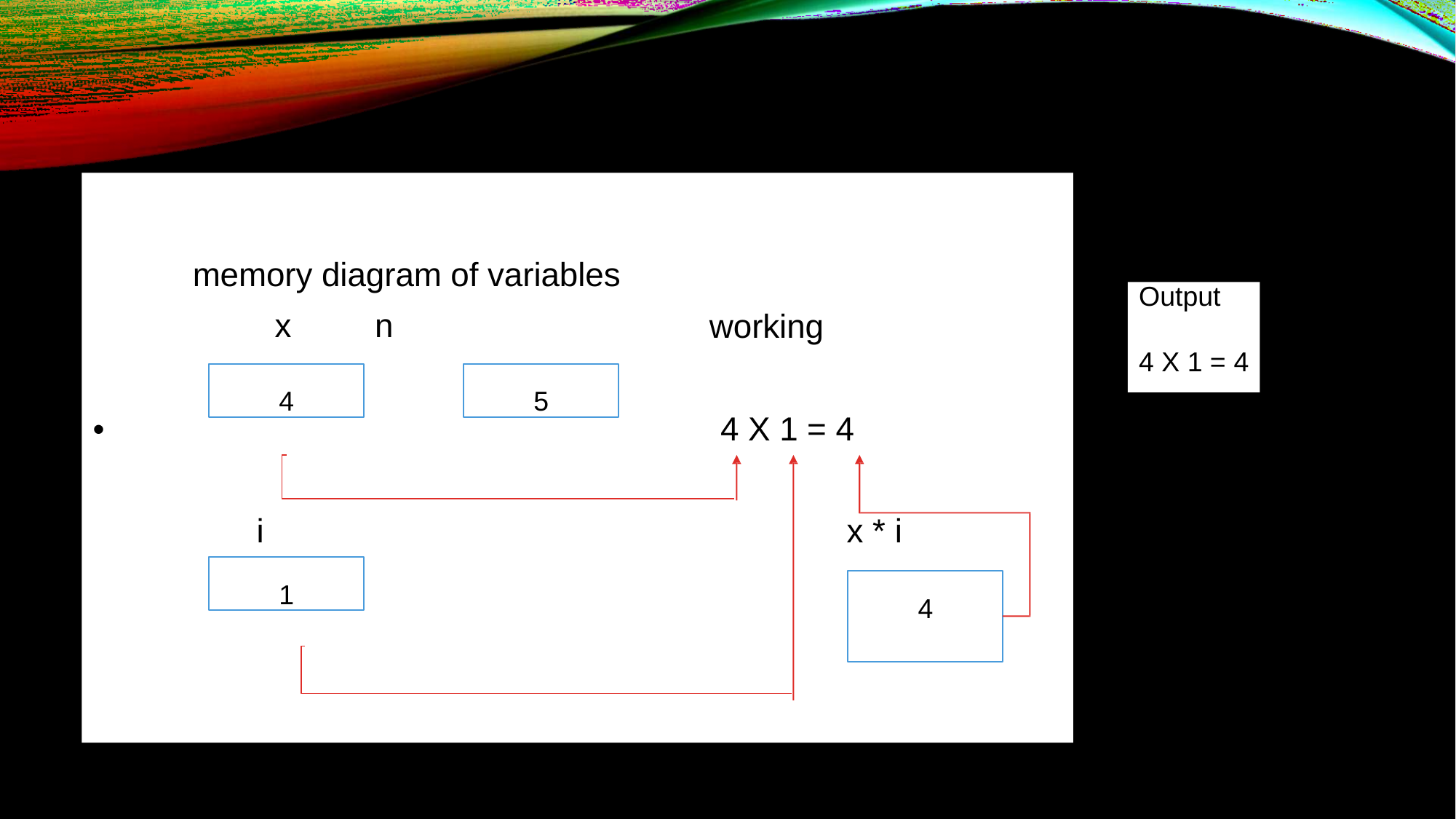

#

memory diagram of variables  x	n
Output
4 X 1 = 4

working

4

5
•
4 X 1 = 4

i
x * i

1

4